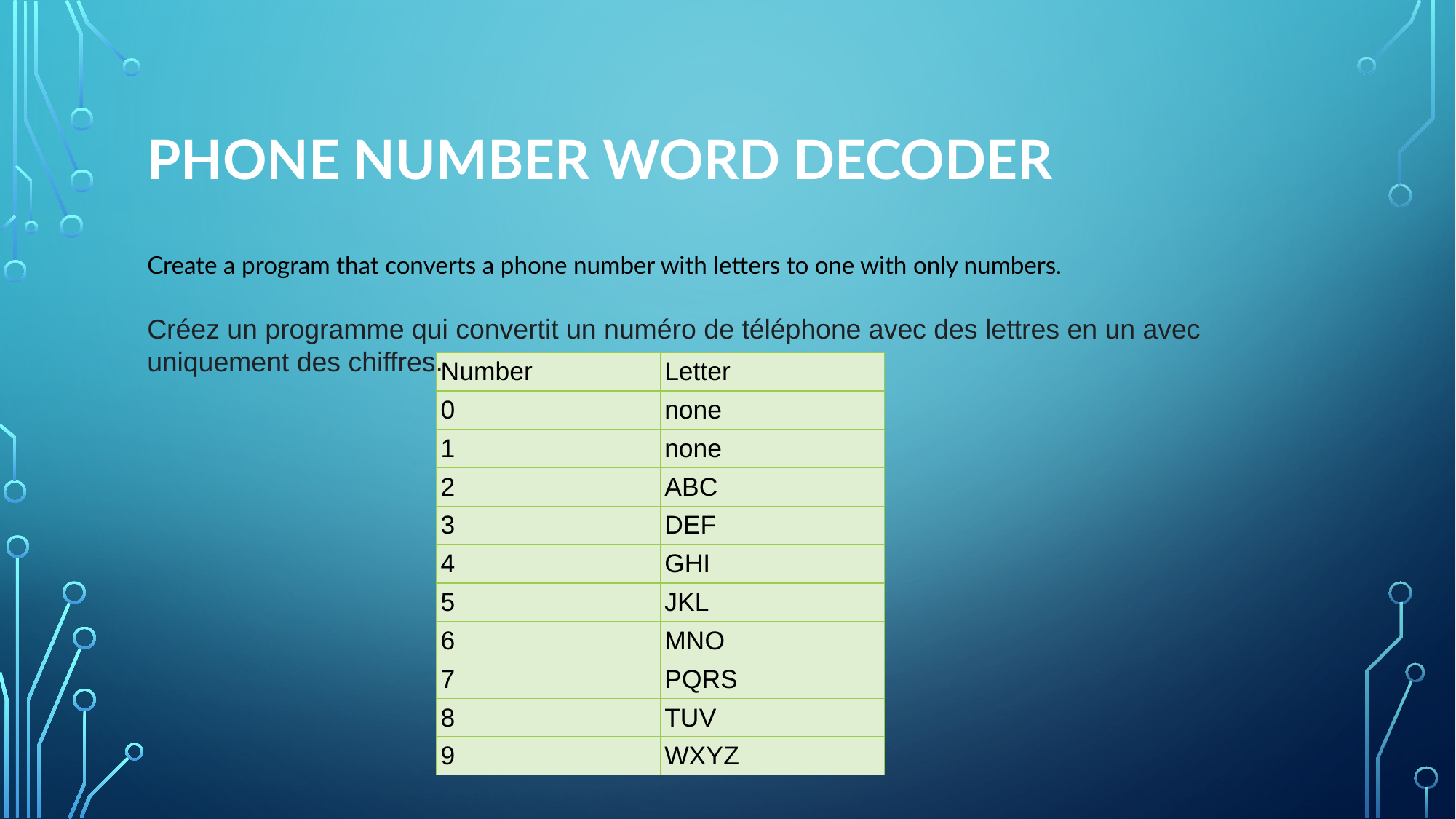

# Phone Number Word Decoder
Create a program that converts a phone number with letters to one with only numbers.
Créez un programme qui convertit un numéro de téléphone avec des lettres en un avec uniquement des chiffres.
| Number | Letter |
| --- | --- |
| 0 | none |
| 1 | none |
| 2 | ABC |
| 3 | DEF |
| 4 | GHI |
| 5 | JKL |
| 6 | MNO |
| 7 | PQRS |
| 8 | TUV |
| 9 | WXYZ |